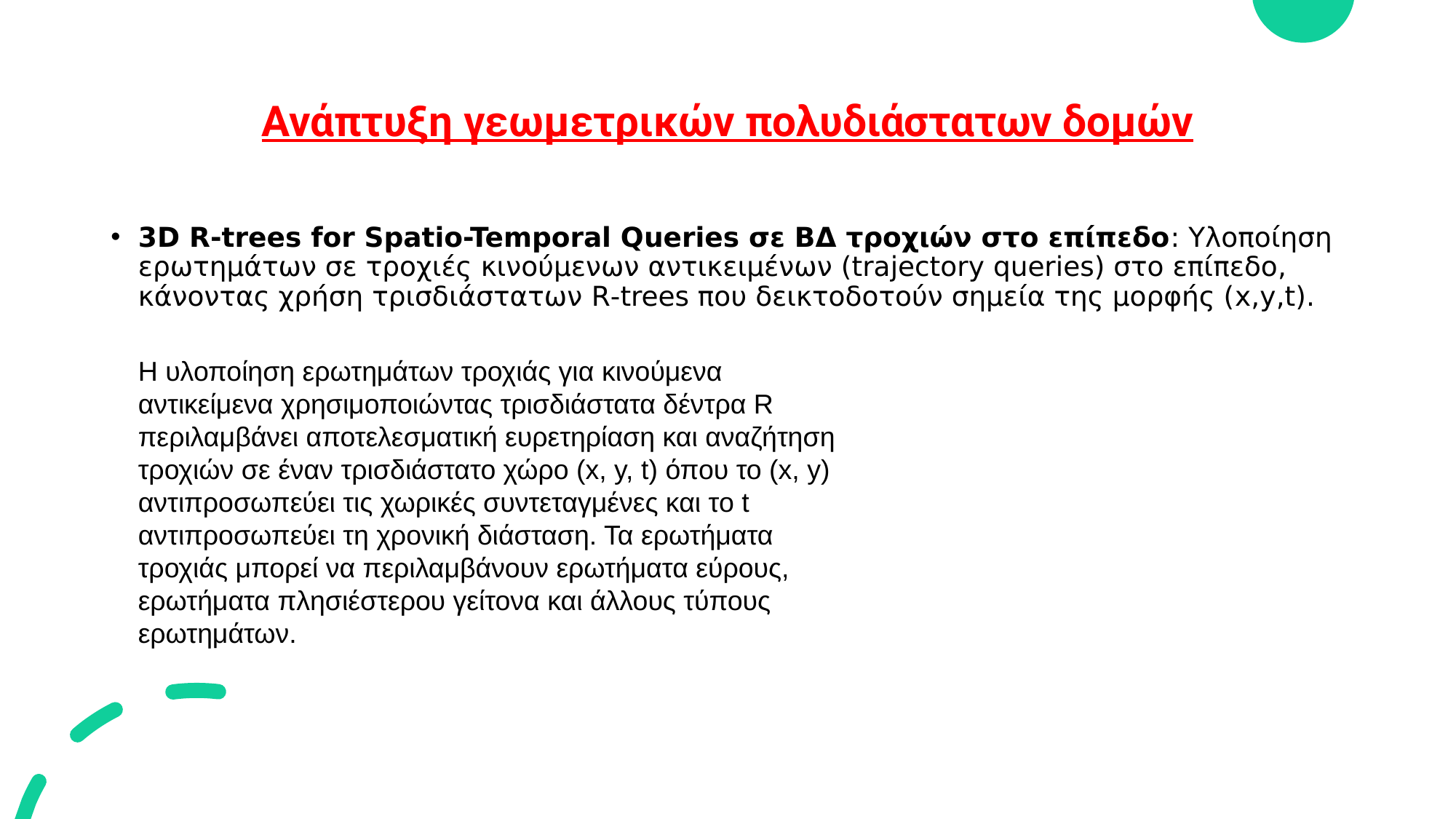

# Ανάπτυξη γεωμετρικών πολυδιάστατων δομών
3D R-trees for Spatio-Temporal Queries σε ΒΔ τροχιών στο επίπεδο: Υλοποίηση ερωτημάτων σε τροχιές κινούμενων αντικειμένων (trajectory queries) στο επίπεδο, κάνοντας χρήση τρισδιάστατων R-trees που δεικτοδοτούν σημεία της μορφής (x,y,t).

Η υλοποίηση ερωτημάτων τροχιάς για κινούμενα αντικείμενα χρησιμοποιώντας τρισδιάστατα δέντρα R περιλαμβάνει αποτελεσματική ευρετηρίαση και αναζήτηση τροχιών σε έναν τρισδιάστατο χώρο (x, y, t) όπου το (x, y) αντιπροσωπεύει τις χωρικές συντεταγμένες και το t αντιπροσωπεύει τη χρονική διάσταση. Τα ερωτήματα τροχιάς μπορεί να περιλαμβάνουν ερωτήματα εύρους, ερωτήματα πλησιέστερου γείτονα και άλλους τύπους ερωτημάτων.